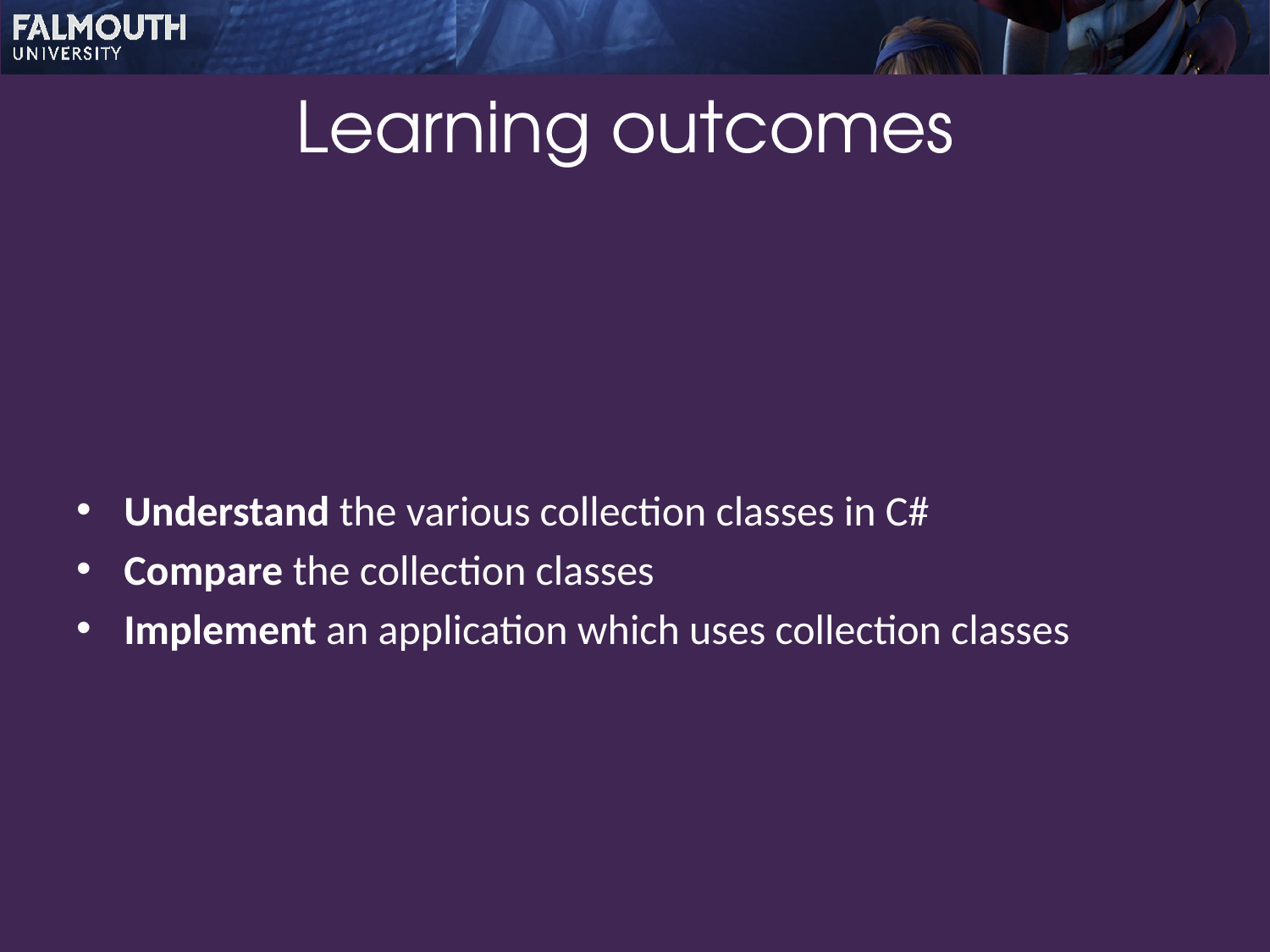

# Learning outcomes
Understand the various collection classes in C#
Compare the collection classes
Implement an application which uses collection classes